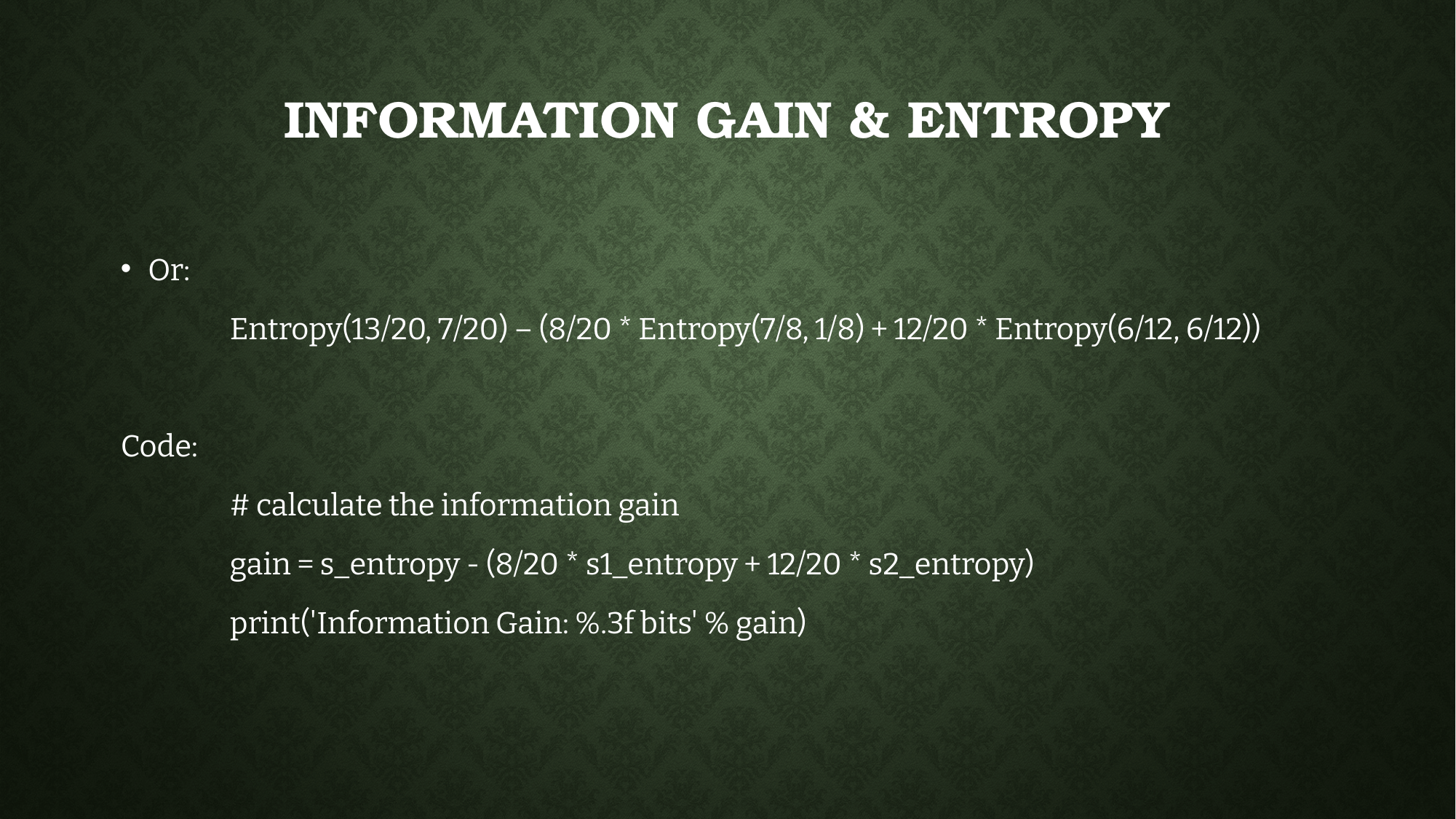

# Information Gain & entropy
Or:
	Entropy(13/20, 7/20) – (8/20 * Entropy(7/8, 1/8) + 12/20 * Entropy(6/12, 6/12))

Code:
	# calculate the information gain
	gain = s_entropy - (8/20 * s1_entropy + 12/20 * s2_entropy)
	print('Information Gain: %.3f bits' % gain)